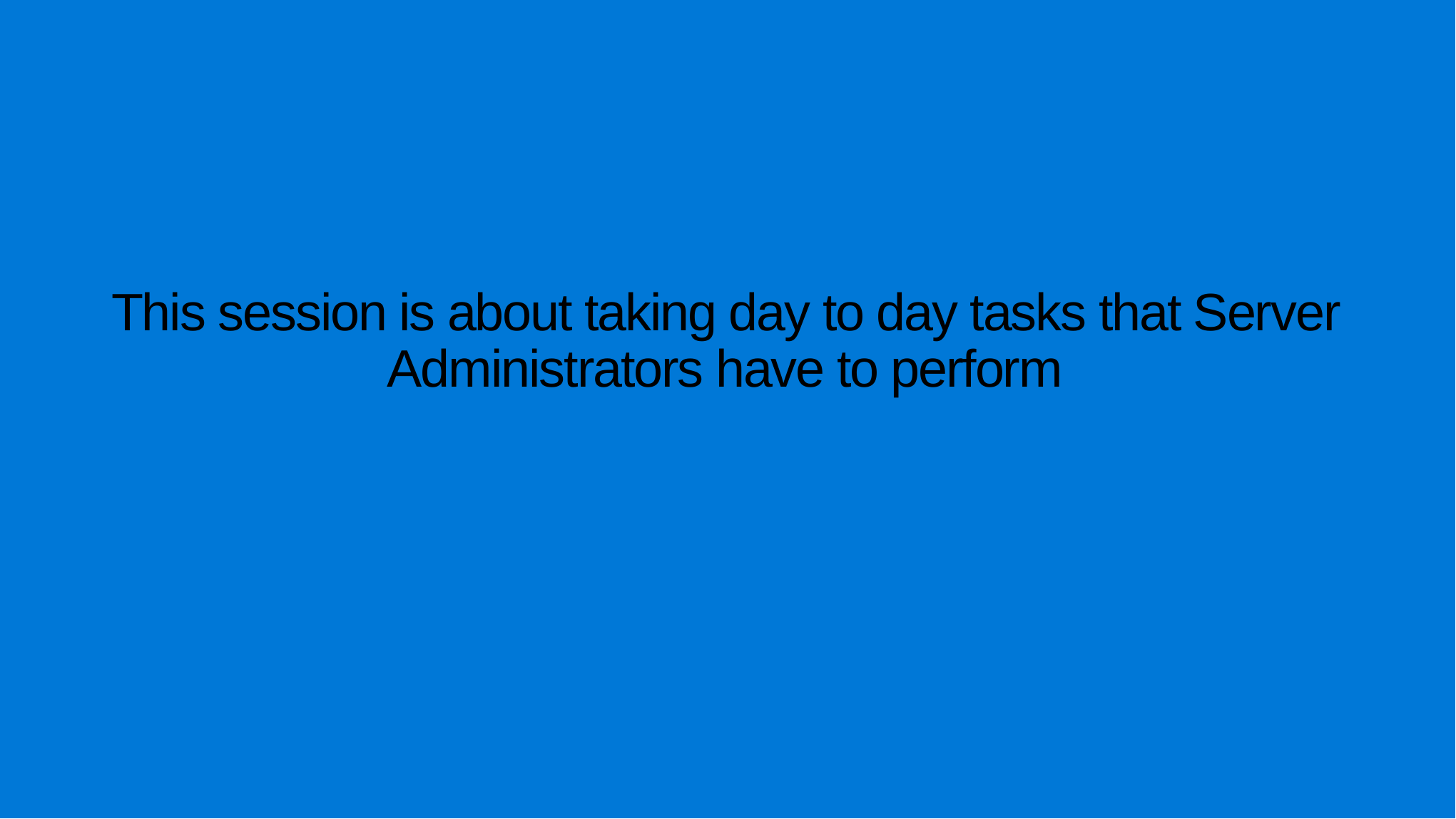

# This session is about taking day to day tasks that Server Administrators have to perform